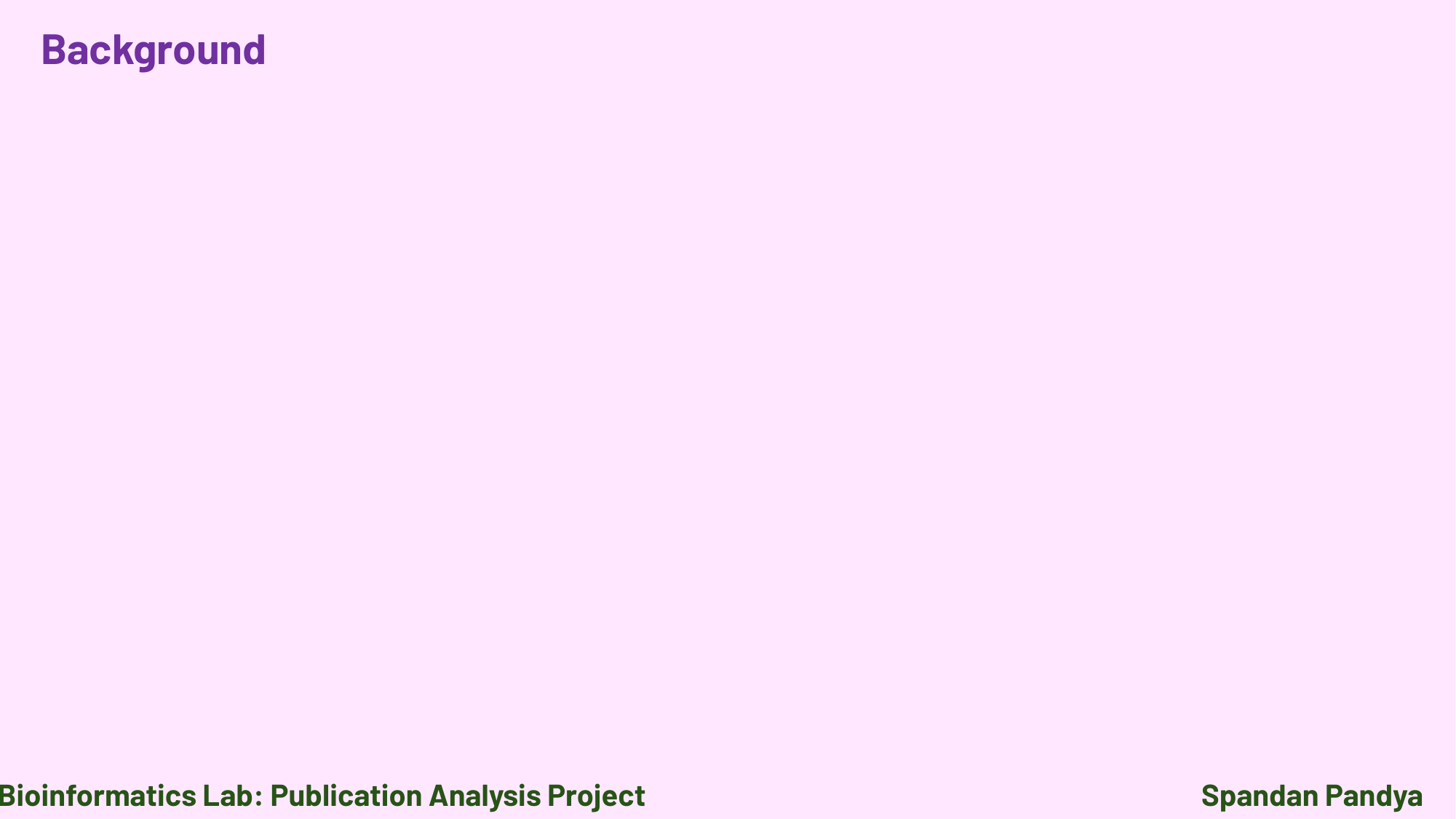

# Background

Bioinformatics Lab: Publication Analysis Project
Spandan Pandya